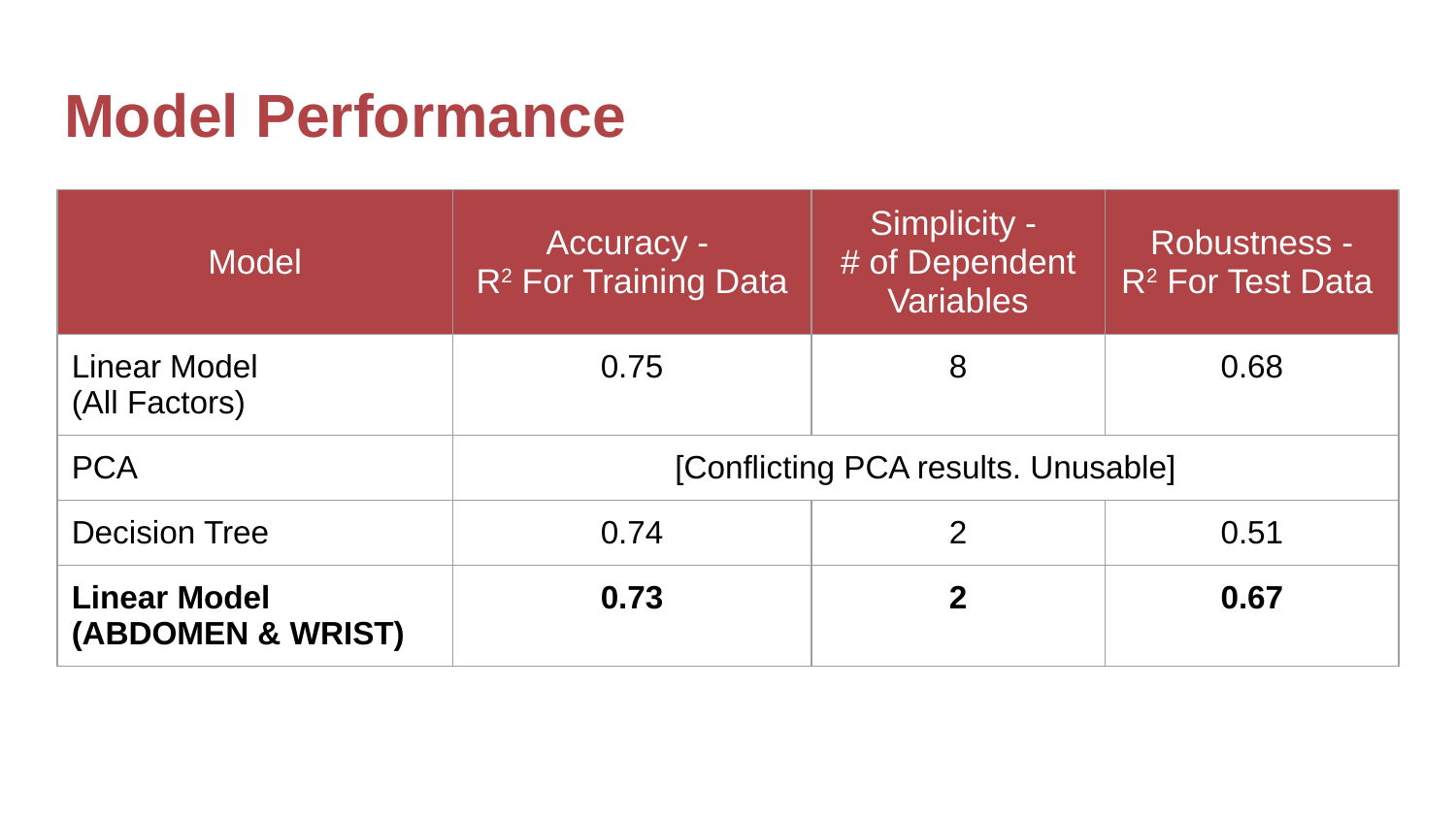

# Model Performance
| Model | Accuracy - R2 For Training Data | Simplicity - # of Dependent Variables | Robustness - R2 For Test Data |
| --- | --- | --- | --- |
| Linear Model (All Factors) | 0.75 | 8 | 0.68 |
| PCA | [Conflicting PCA results. Unusable] |  |  |
| Decision Tree | 0.74 | 2 | 0.51 |
| Linear Model (ABDOMEN & WRIST) | 0.73 | 2 | 0.67 |